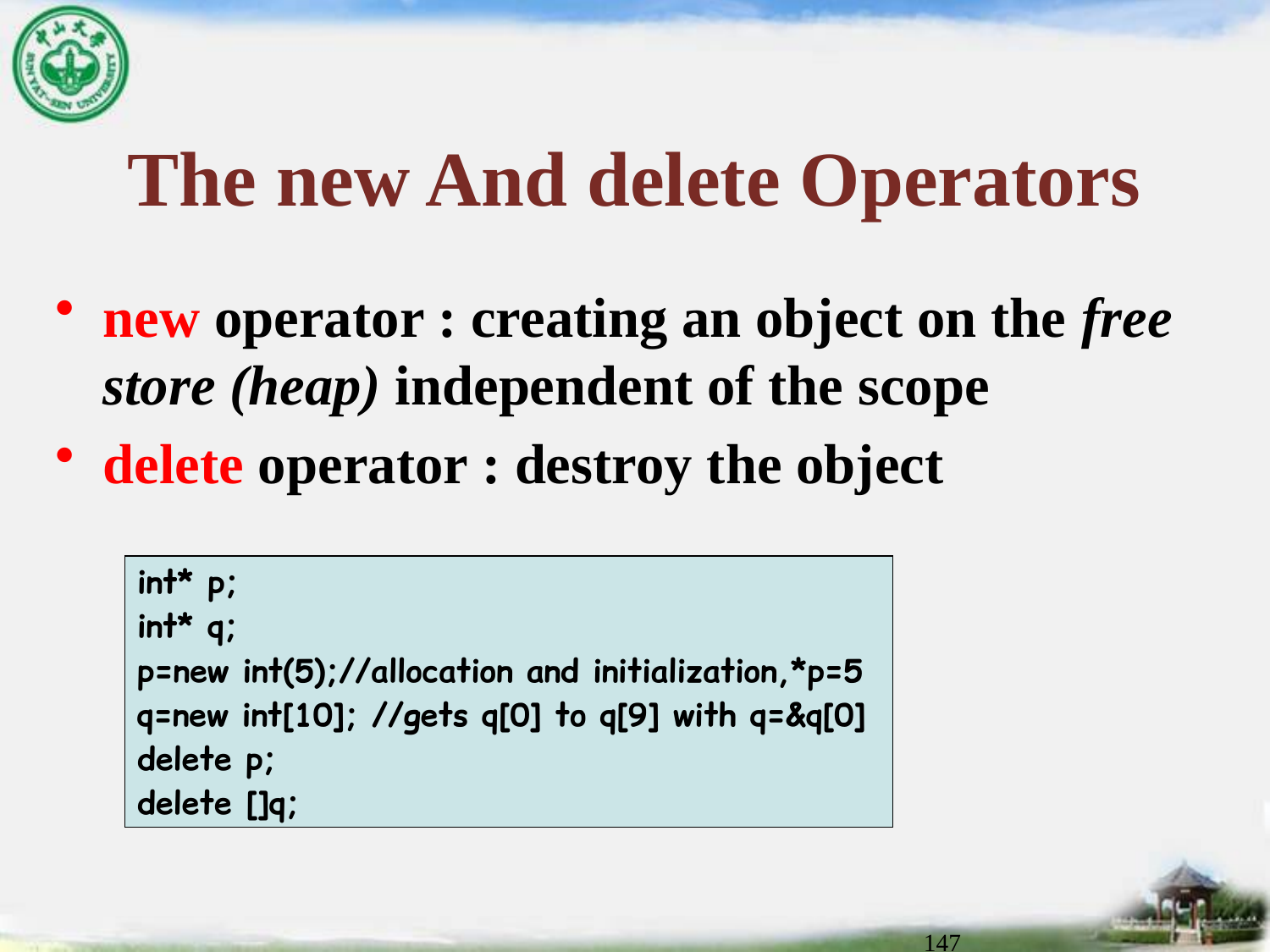

# The new And delete Operators
new operator : creating an object on the free store (heap) independent of the scope
delete operator : destroy the object
int* p;
int* q;
p=new int(5);//allocation and initialization,*p=5
q=new int[10]; //gets q[0] to q[9] with q=&q[0]
delete p;
delete []q;
147